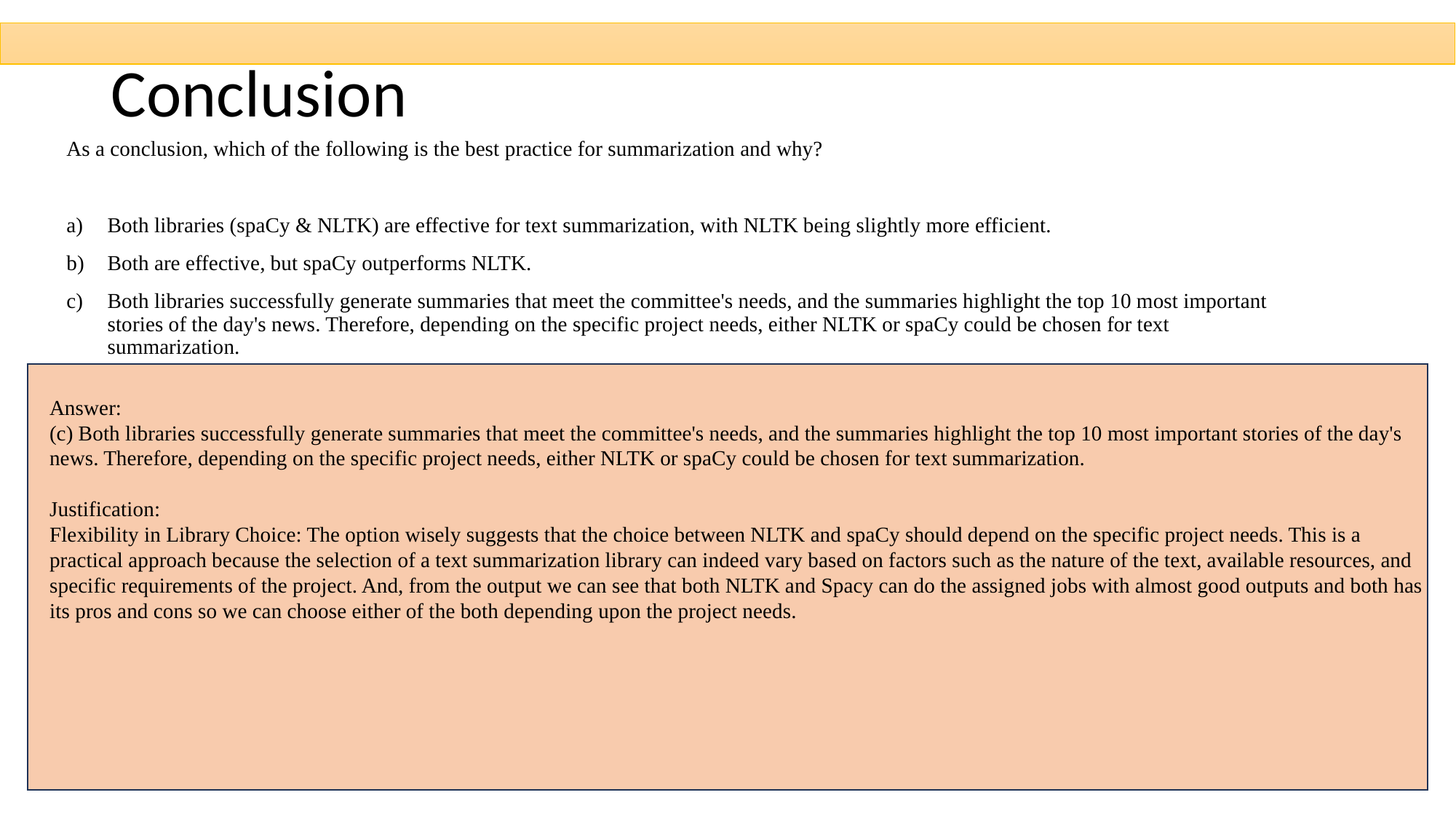

# Conclusion

As a conclusion, which of the following is the best practice for summarization and why?

Both libraries (spaCy & NLTK) are effective for text summarization, with NLTK being slightly more efficient.
Both are effective, but spaCy outperforms NLTK.
Both libraries successfully generate summaries that meet the committee's needs, and the summaries highlight the top 10 most important stories of the day's news. Therefore, depending on the specific project needs, either NLTK or spaCy could be chosen for text summarization.

Answer:
(c) Both libraries successfully generate summaries that meet the committee's needs, and the summaries highlight the top 10 most important stories of the day's news. Therefore, depending on the specific project needs, either NLTK or spaCy could be chosen for text summarization.

Justification:
Flexibility in Library Choice: The option wisely suggests that the choice between NLTK and spaCy should depend on the specific project needs. This is a practical approach because the selection of a text summarization library can indeed vary based on factors such as the nature of the text, available resources, and specific requirements of the project. And, from the output we can see that both NLTK and Spacy can do the assigned jobs with almost good outputs and both has its pros and cons so we can choose either of the both depending upon the project needs.